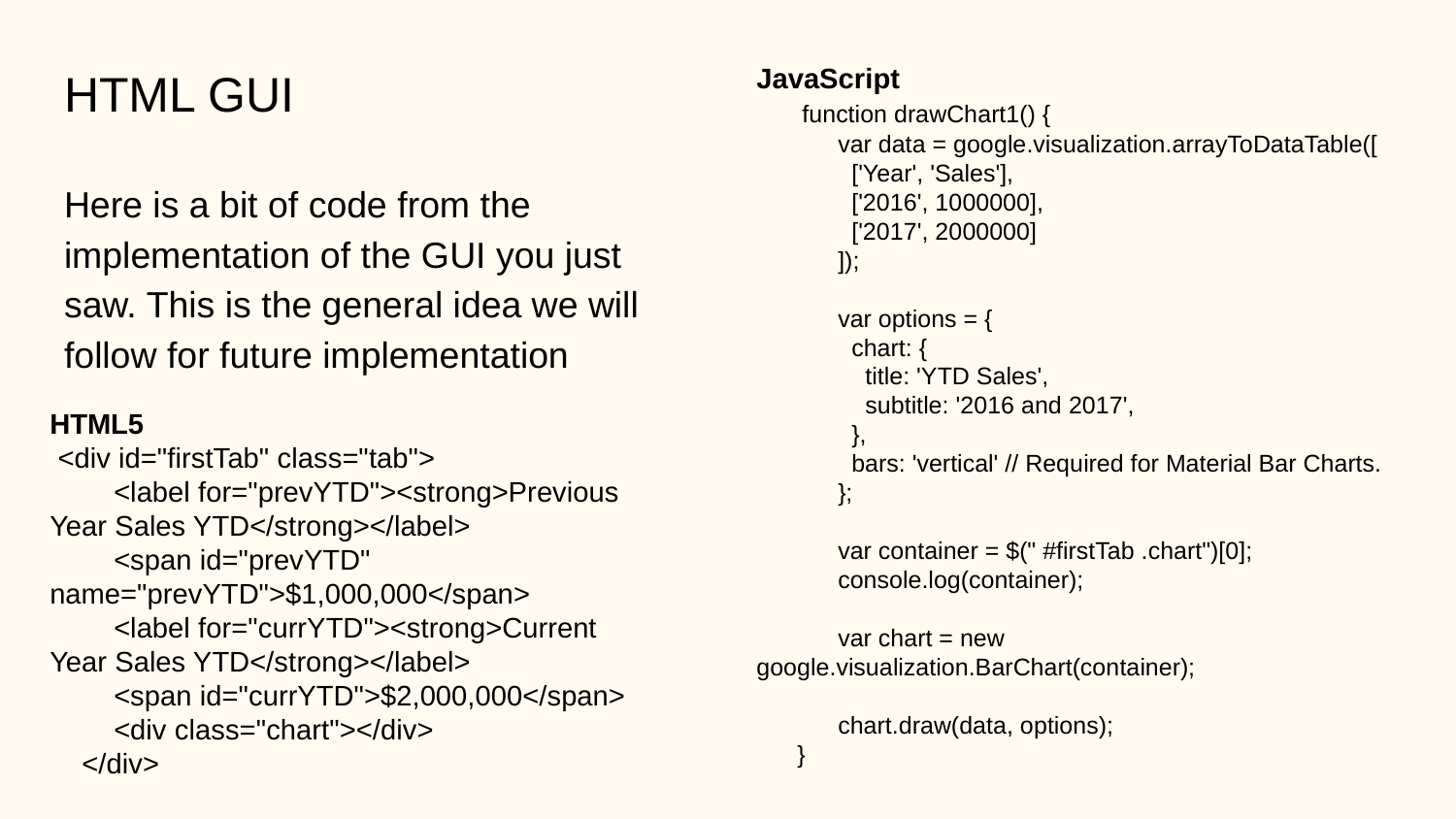

# HTML GUI
JavaScript
      function drawChart1() {
            var data = google.visualization.arrayToDataTable([
              ['Year', 'Sales'],
              ['2016', 1000000],
              ['2017', 2000000]
            ]);

            var options = {
              chart: {
                title: 'YTD Sales',
                subtitle: '2016 and 2017',
              },
              bars: 'vertical' // Required for Material Bar Charts.
            };

            var container = $(" #firstTab .chart")[0];
            console.log(container);

            var chart = new google.visualization.BarChart(container);

            chart.draw(data, options);
      }

Here is a bit of code from the implementation of the GUI you just saw. This is the general idea we will follow for future implementation
HTML5
 <div id="firstTab" class="tab">
        <label for="prevYTD"><strong>Previous Year Sales YTD</strong></label>
        <span id="prevYTD"  name="prevYTD">$1,000,000</span>
        <label for="currYTD"><strong>Current Year Sales YTD</strong></label>
        <span id="currYTD">$2,000,000</span>
        <div class="chart"></div>
    </div>